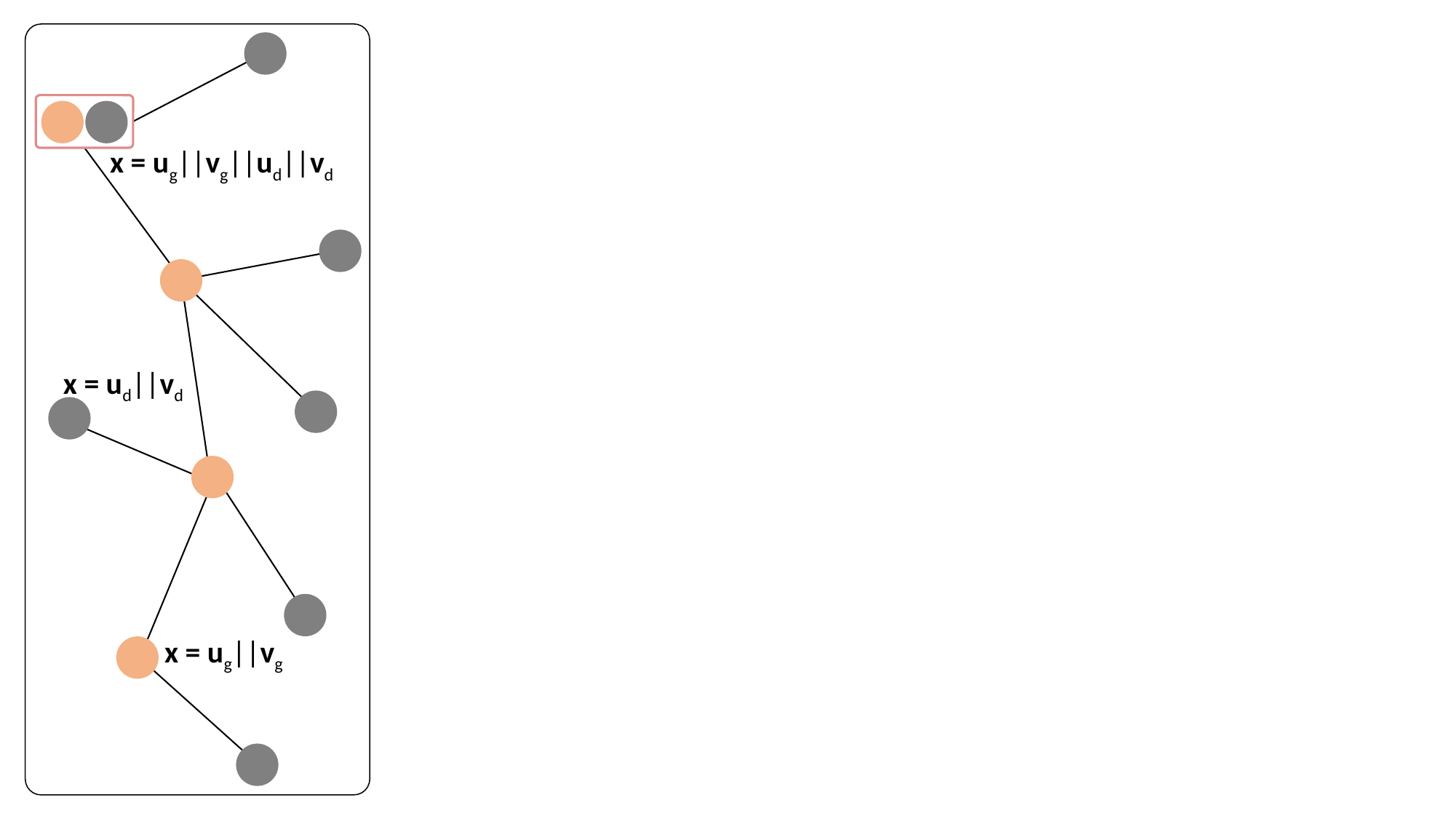

x = ug||vg||ud||vd

x = ud||vd

x = ug||vg